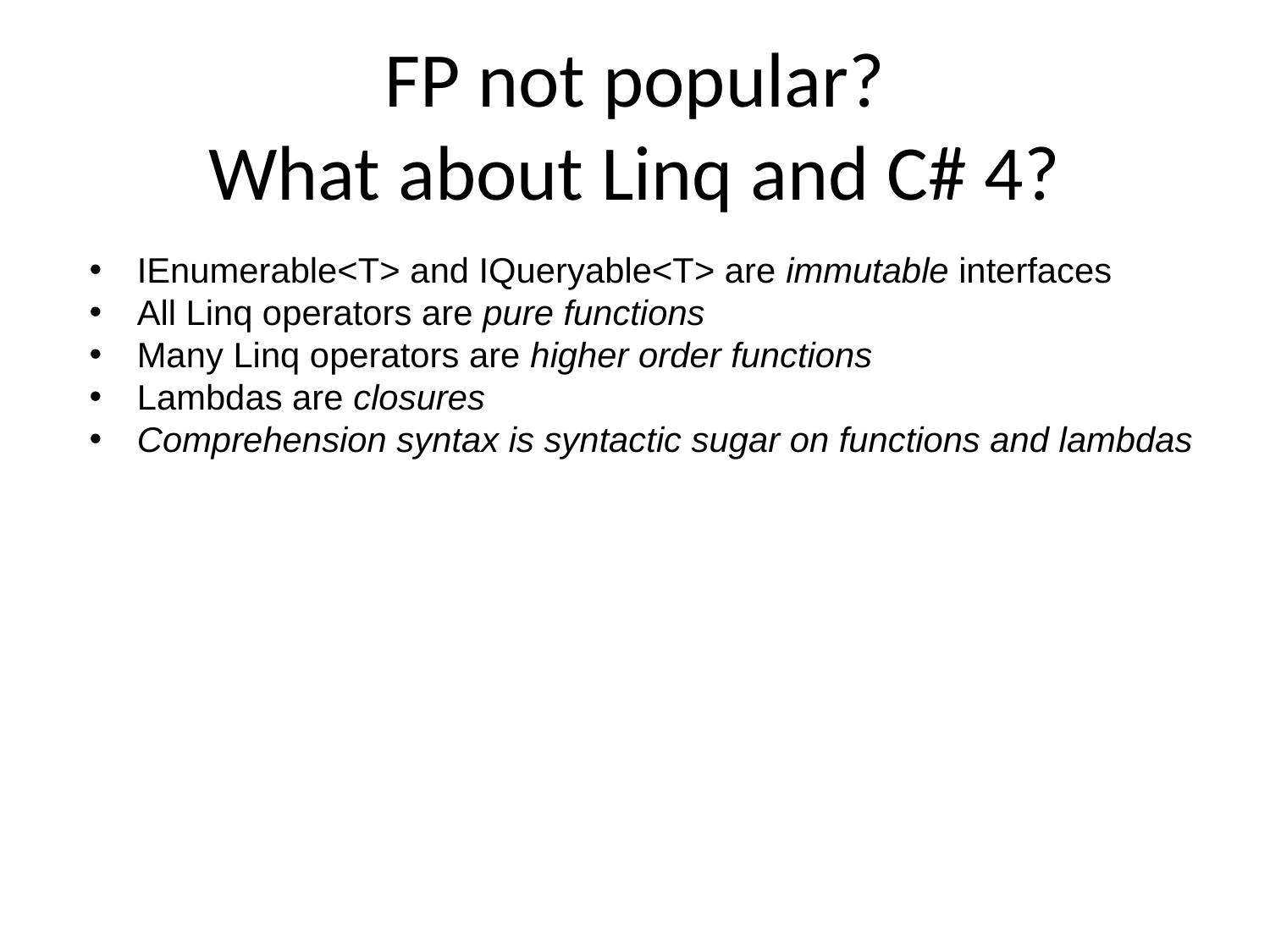

FP not popular?
What about Linq and C# 4?
IEnumerable<T> and IQueryable<T> are immutable interfaces
All Linq operators are pure functions
Many Linq operators are higher order functions
Lambdas are closures
Comprehension syntax is syntactic sugar on functions and lambdas